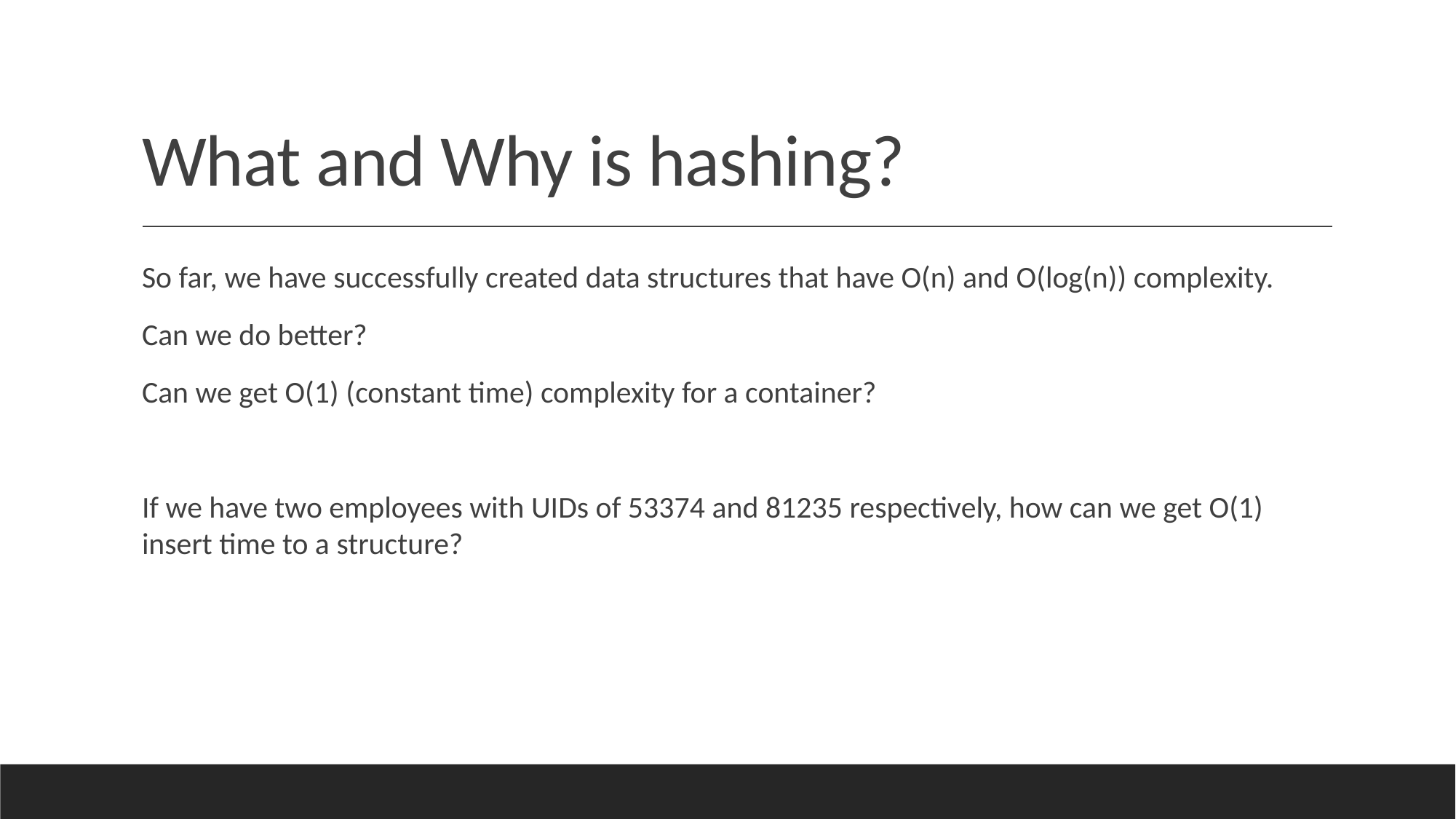

# What and Why is hashing?
So far, we have successfully created data structures that have O(n) and O(log(n)) complexity.
Can we do better?
Can we get O(1) (constant time) complexity for a container?

If we have two employees with UIDs of 53374 and 81235 respectively, how can we get O(1) insert time to a structure?